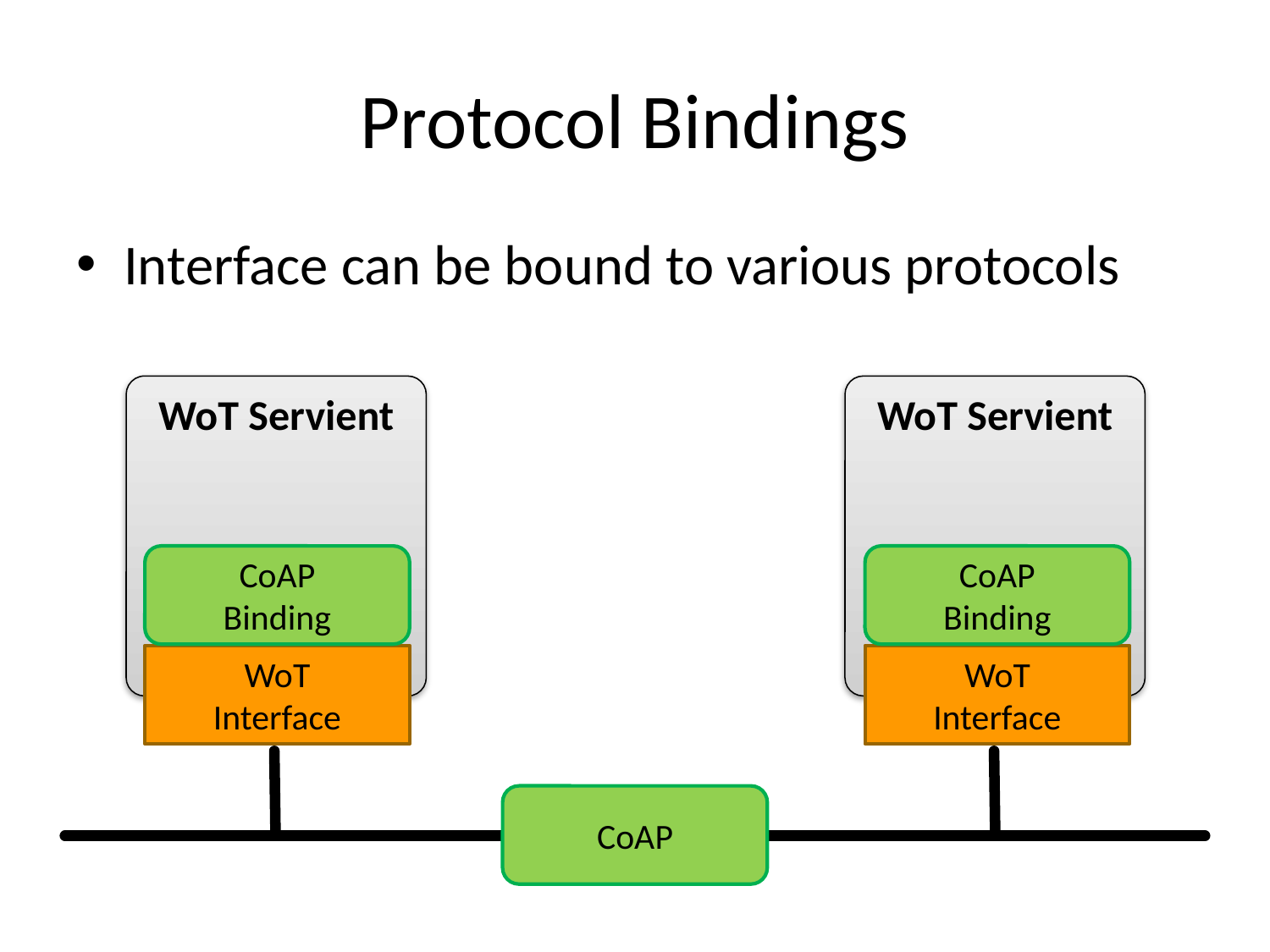

# Protocol Bindings
Interface can be bound to various protocols
WoT Servient
WoT Servient
CoAP
Binding
CoAP
Binding
WoT
Interface
WoT
Interface
CoAP